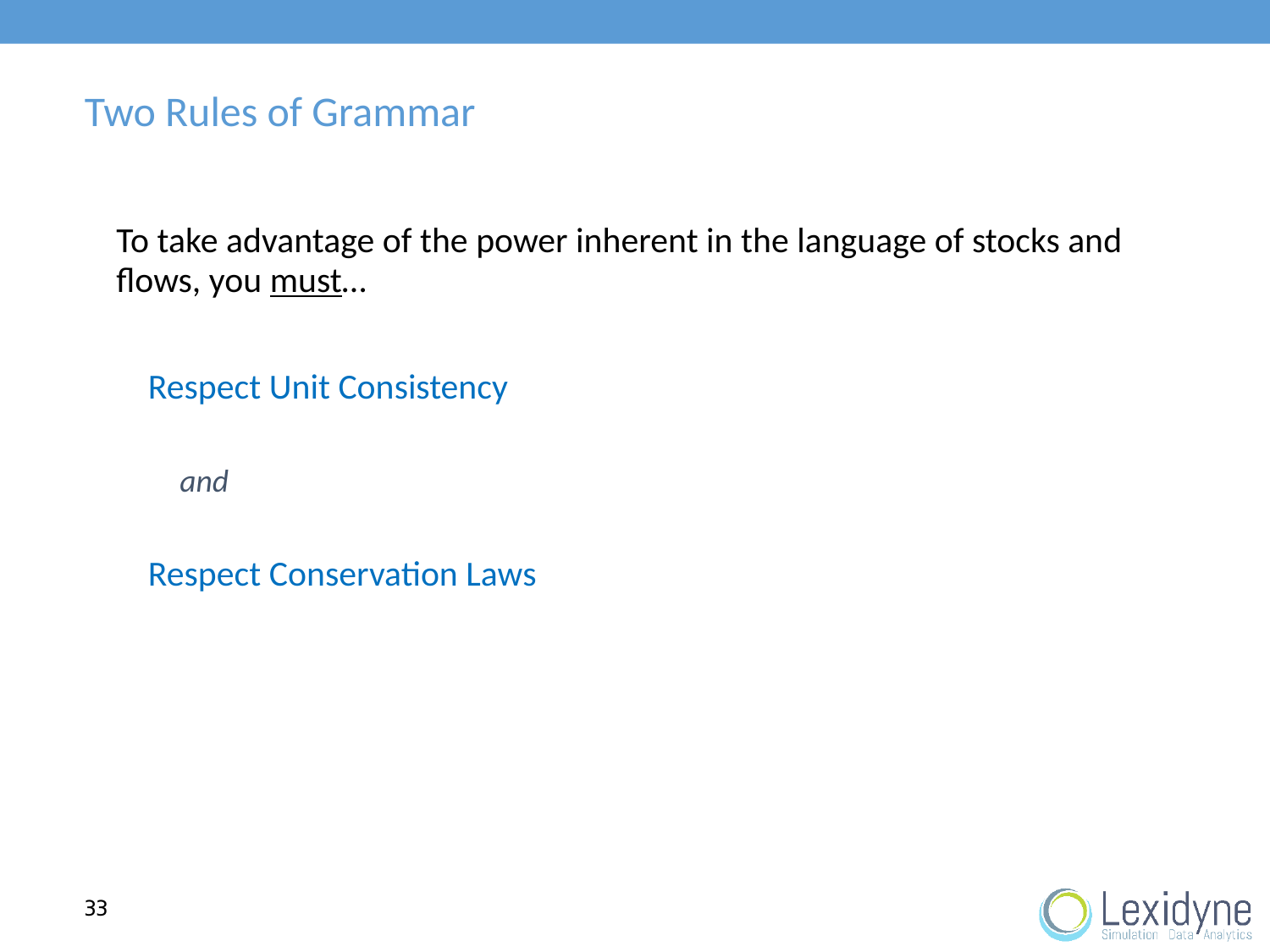

# Two Rules of Grammar
	To take advantage of the power inherent in the language of stocks and flows, you must…

Respect Unit Consistency

	and

Respect Conservation Laws
33